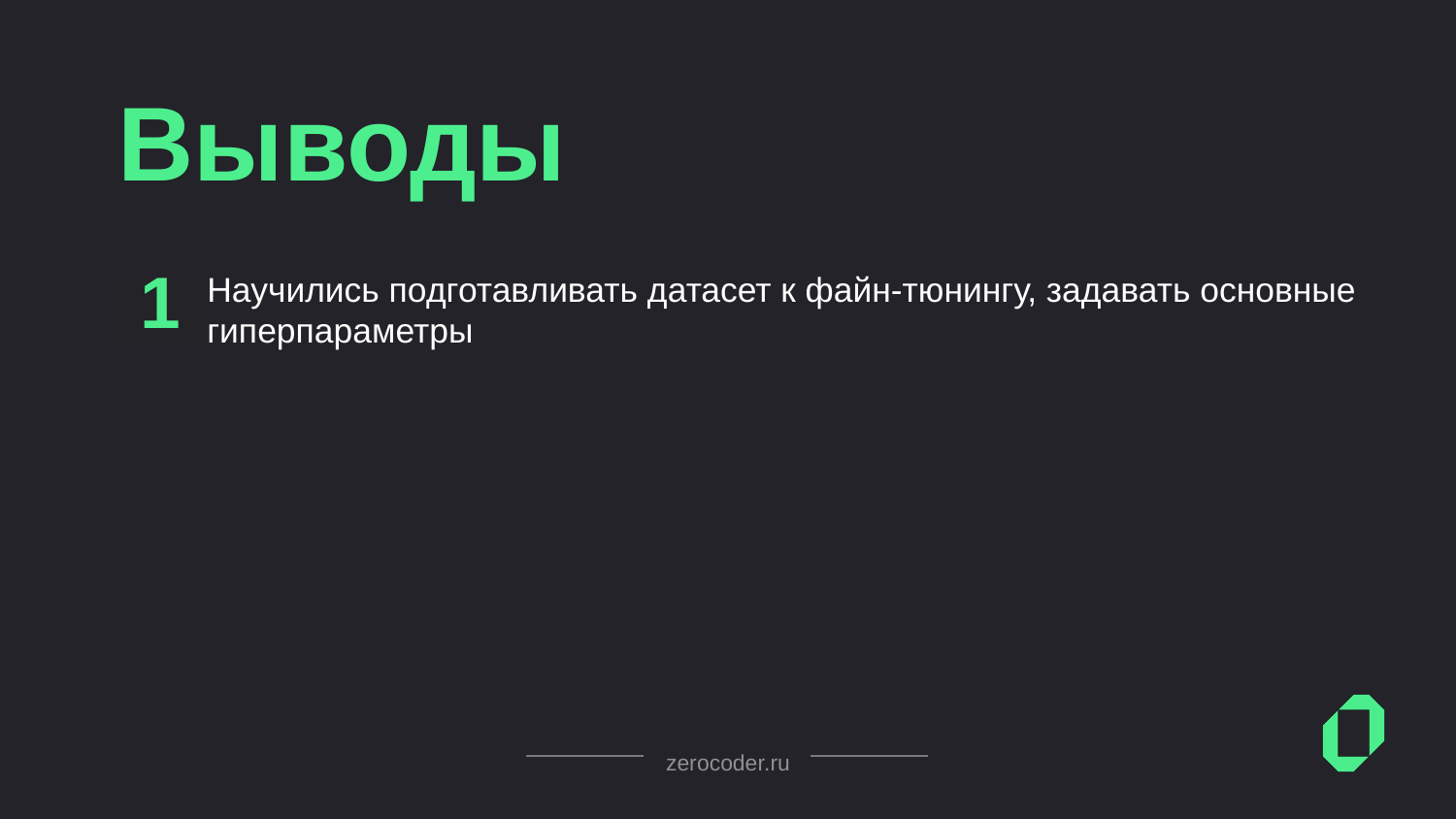

Выводы
Научились подготавливать датасет к файн-тюнингу, задавать основные гиперпараметры
1